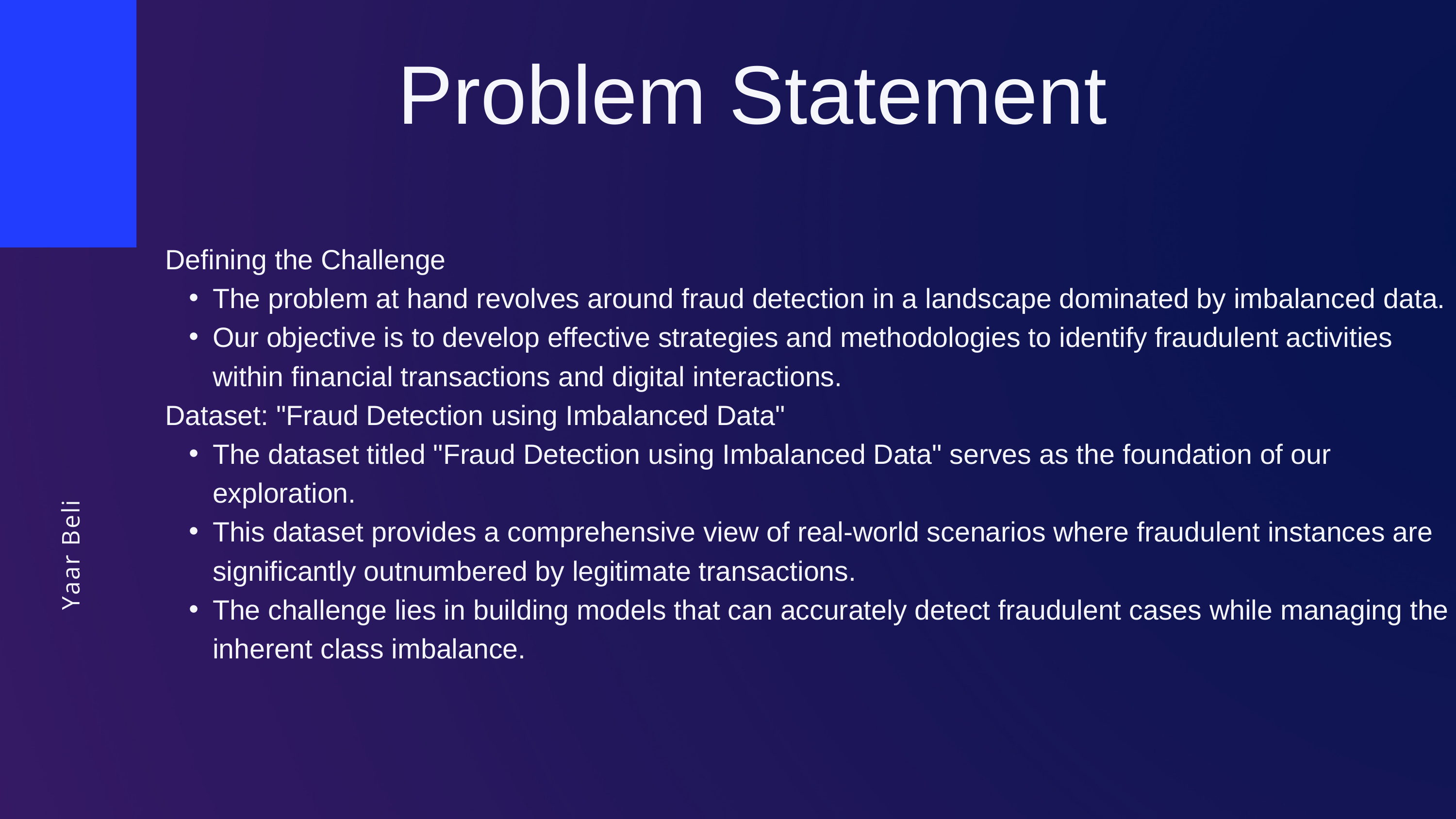

Problem Statement

Defining the Challenge
The problem at hand revolves around fraud detection in a landscape dominated by imbalanced data.
Our objective is to develop effective strategies and methodologies to identify fraudulent activities within financial transactions and digital interactions.
Dataset: "Fraud Detection using Imbalanced Data"
The dataset titled "Fraud Detection using Imbalanced Data" serves as the foundation of our exploration.
This dataset provides a comprehensive view of real-world scenarios where fraudulent instances are significantly outnumbered by legitimate transactions.
The challenge lies in building models that can accurately detect fraudulent cases while managing the inherent class imbalance.

Yaar Beli